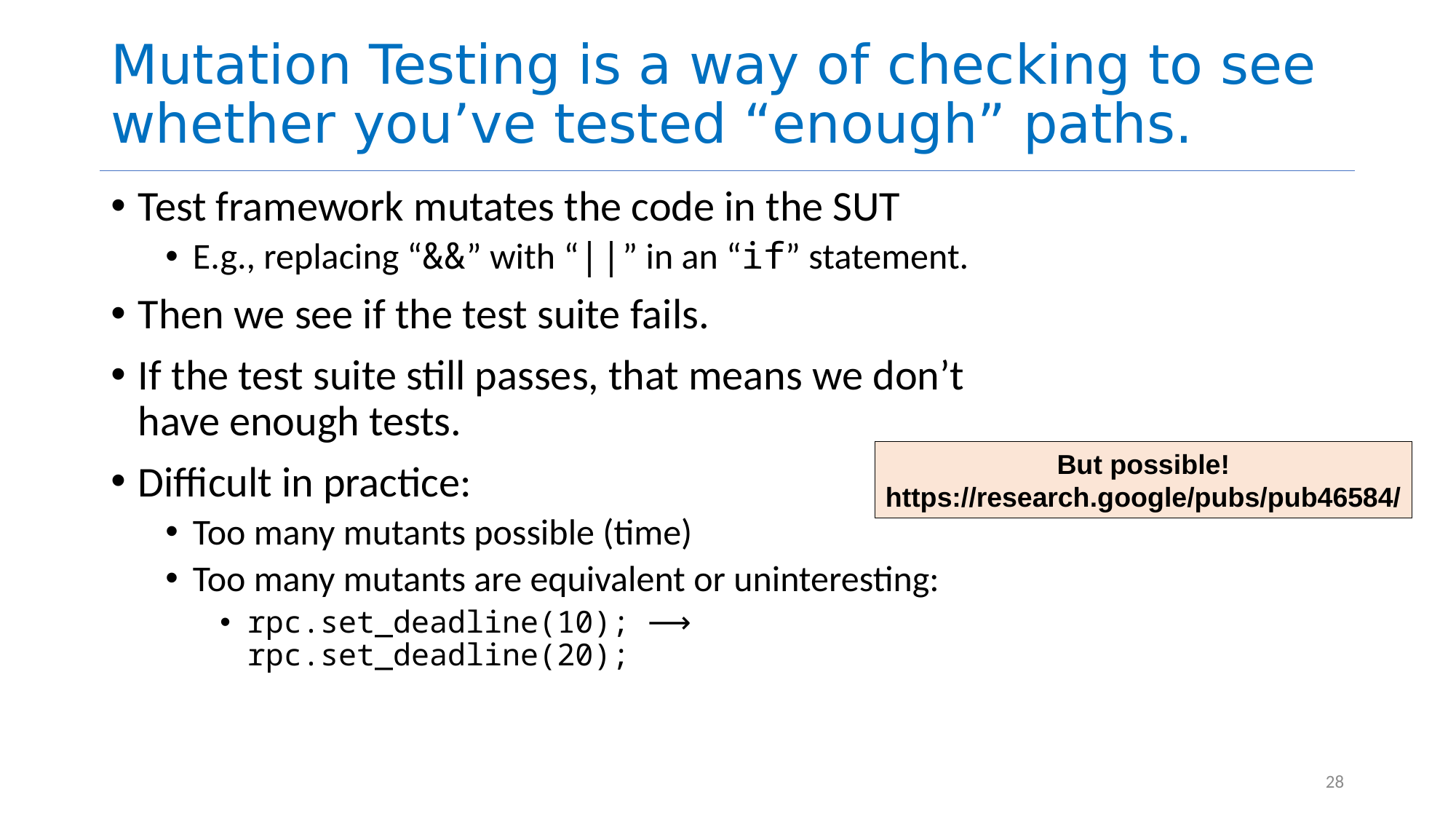

# Mutation Testing is a way of checking to see whether you’ve tested “enough” paths.
Test framework mutates the code in the SUT
E.g., replacing “&&” with “||” in an “if” statement.
Then we see if the test suite fails.
If the test suite still passes, that means we don’t have enough tests.
Difficult in practice:
Too many mutants possible (time)
Too many mutants are equivalent or uninteresting:
rpc.set_deadline(10); ⟶ rpc.set_deadline(20);
But possible!
https://research.google/pubs/pub46584/
28